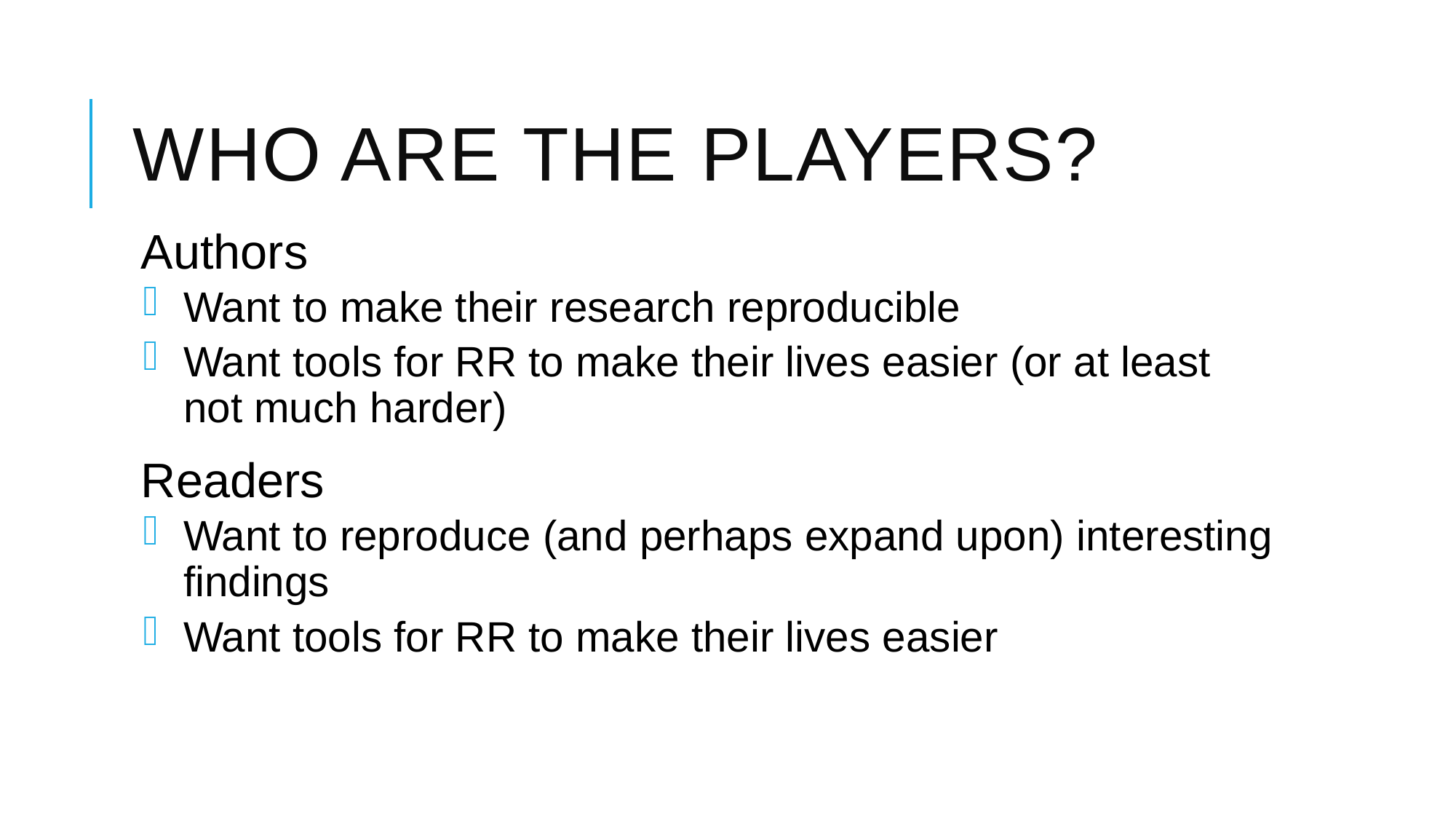

# Who are the Players?
Authors
Want to make their research reproducible
Want tools for RR to make their lives easier (or at least not much harder)
Readers
Want to reproduce (and perhaps expand upon) interesting findings
Want tools for RR to make their lives easier